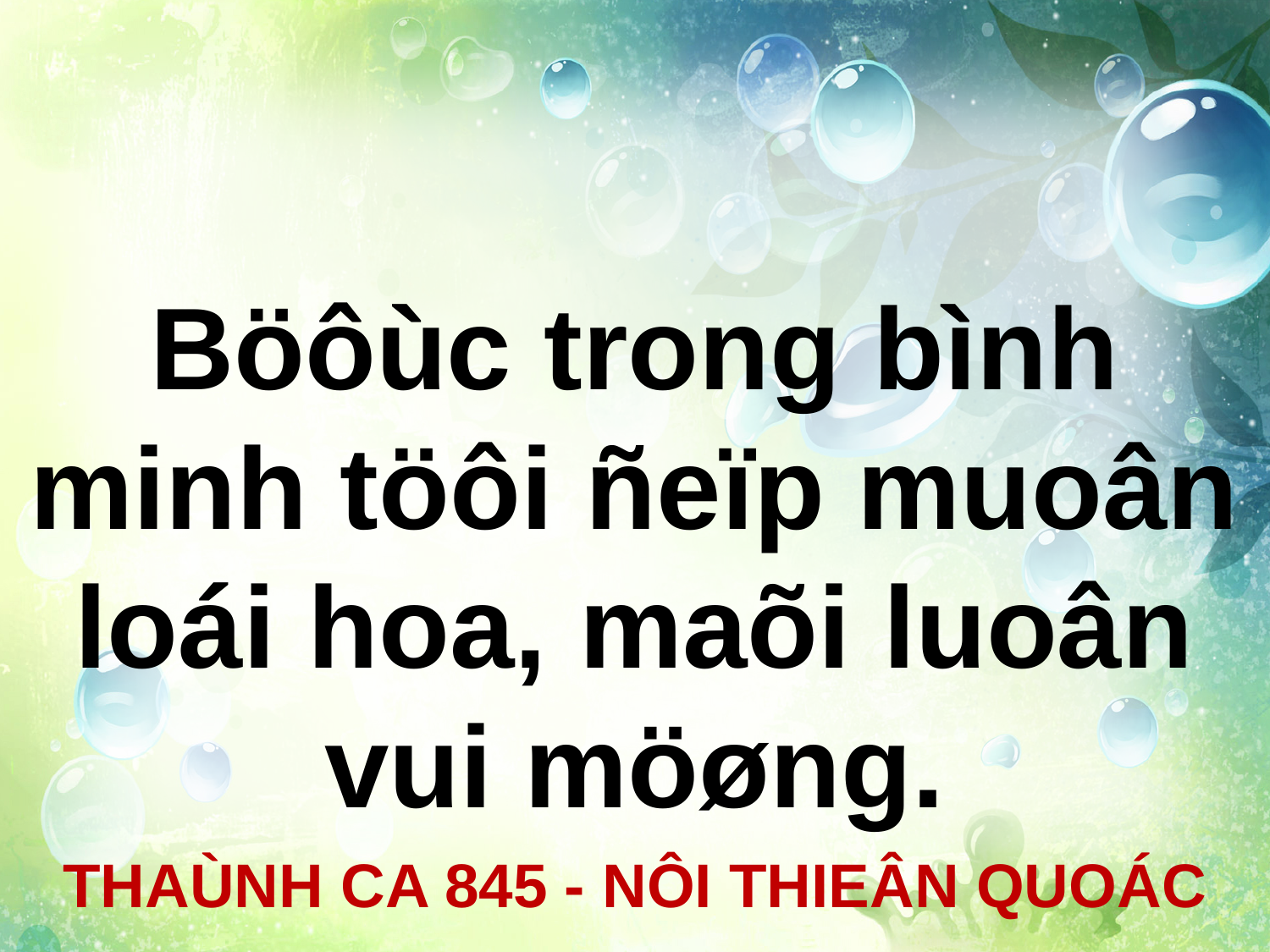

Böôùc trong bình minh töôi ñeïp muoân loái hoa, maõi luoân vui möøng.
THAÙNH CA 845 - NÔI THIEÂN QUOÁC